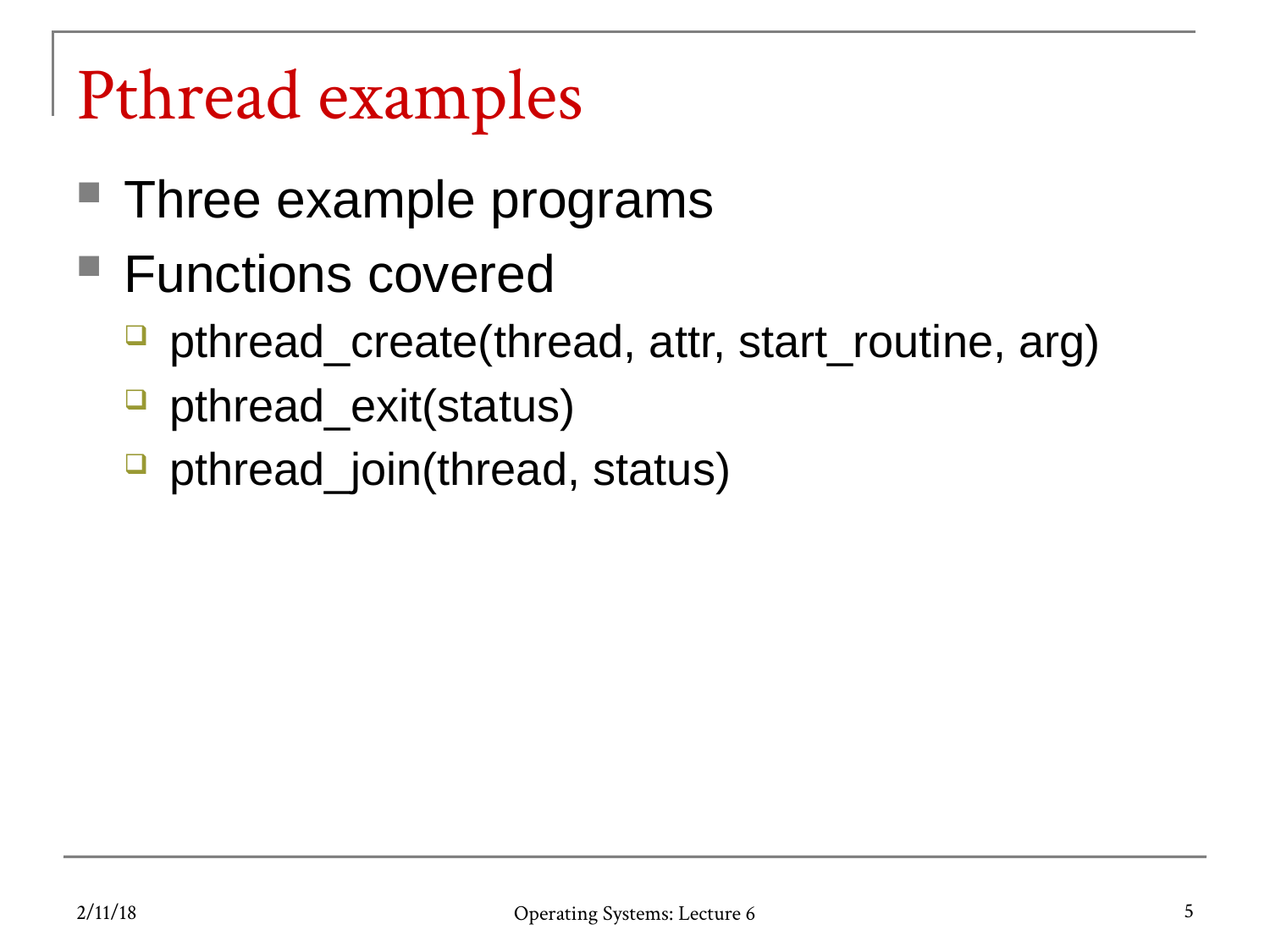

# Pthread examples
Three example programs
Functions covered
pthread_create(thread, attr, start_routine, arg)
pthread_exit(status)
pthread_join(thread, status)
2/11/18
5
Operating Systems: Lecture 6